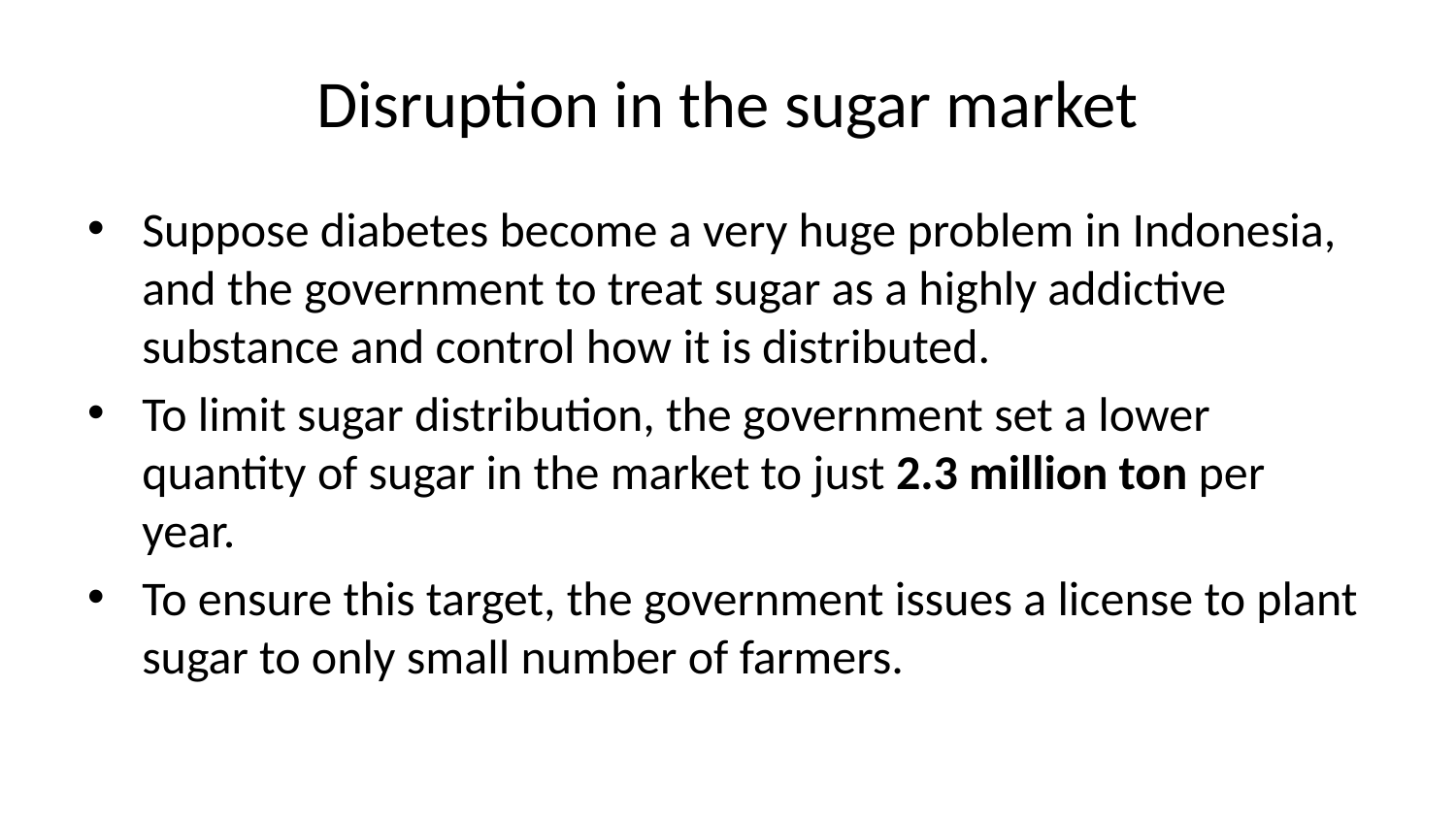

# Disruption in the sugar market
Suppose diabetes become a very huge problem in Indonesia, and the government to treat sugar as a highly addictive substance and control how it is distributed.
To limit sugar distribution, the government set a lower quantity of sugar in the market to just 2.3 million ton per year.
To ensure this target, the government issues a license to plant sugar to only small number of farmers.